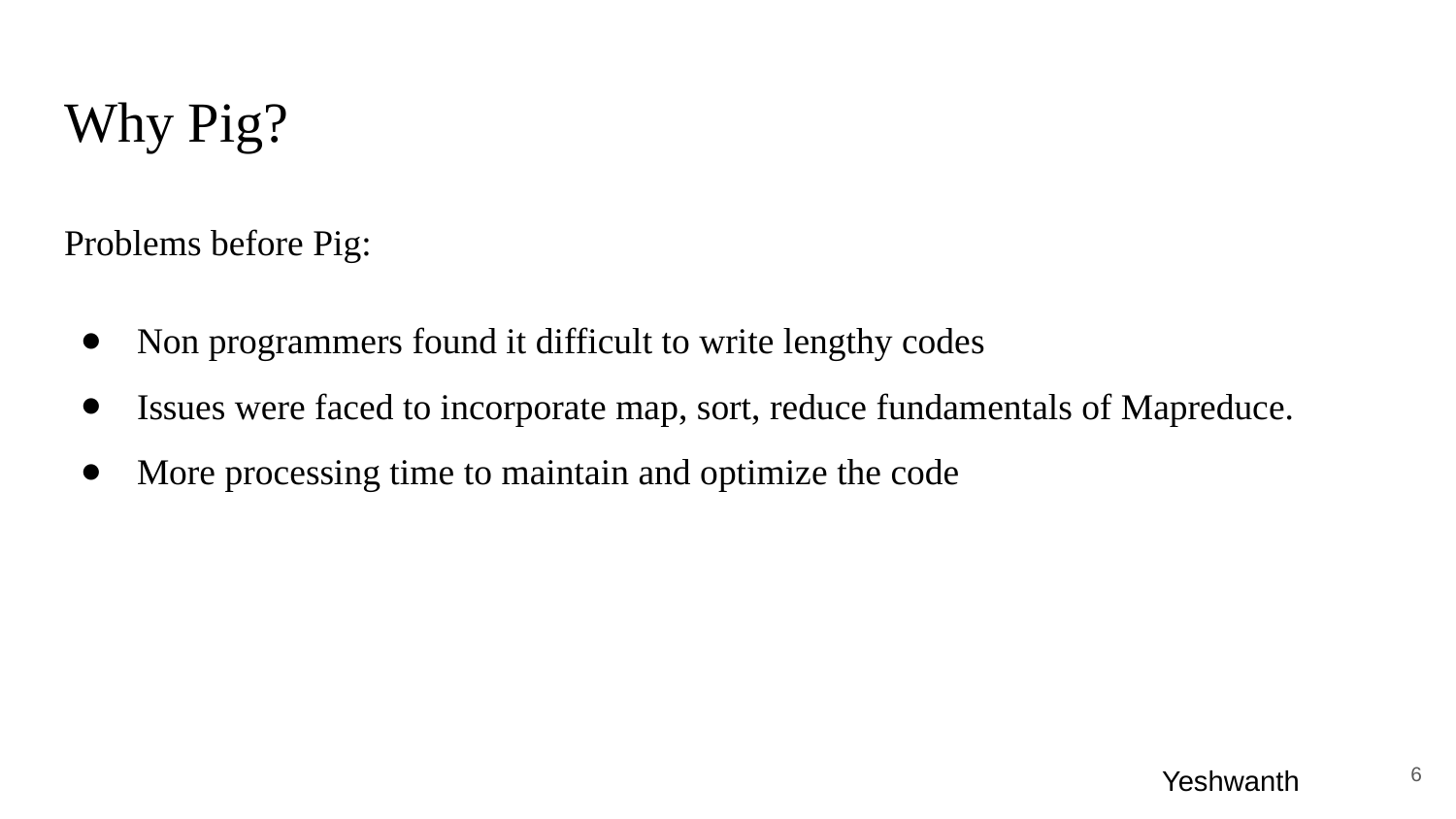

# Why Pig?
Problems before Pig:
Non programmers found it difficult to write lengthy codes
Issues were faced to incorporate map, sort, reduce fundamentals of Mapreduce.
More processing time to maintain and optimize the code
6
                                  Yeshwanth